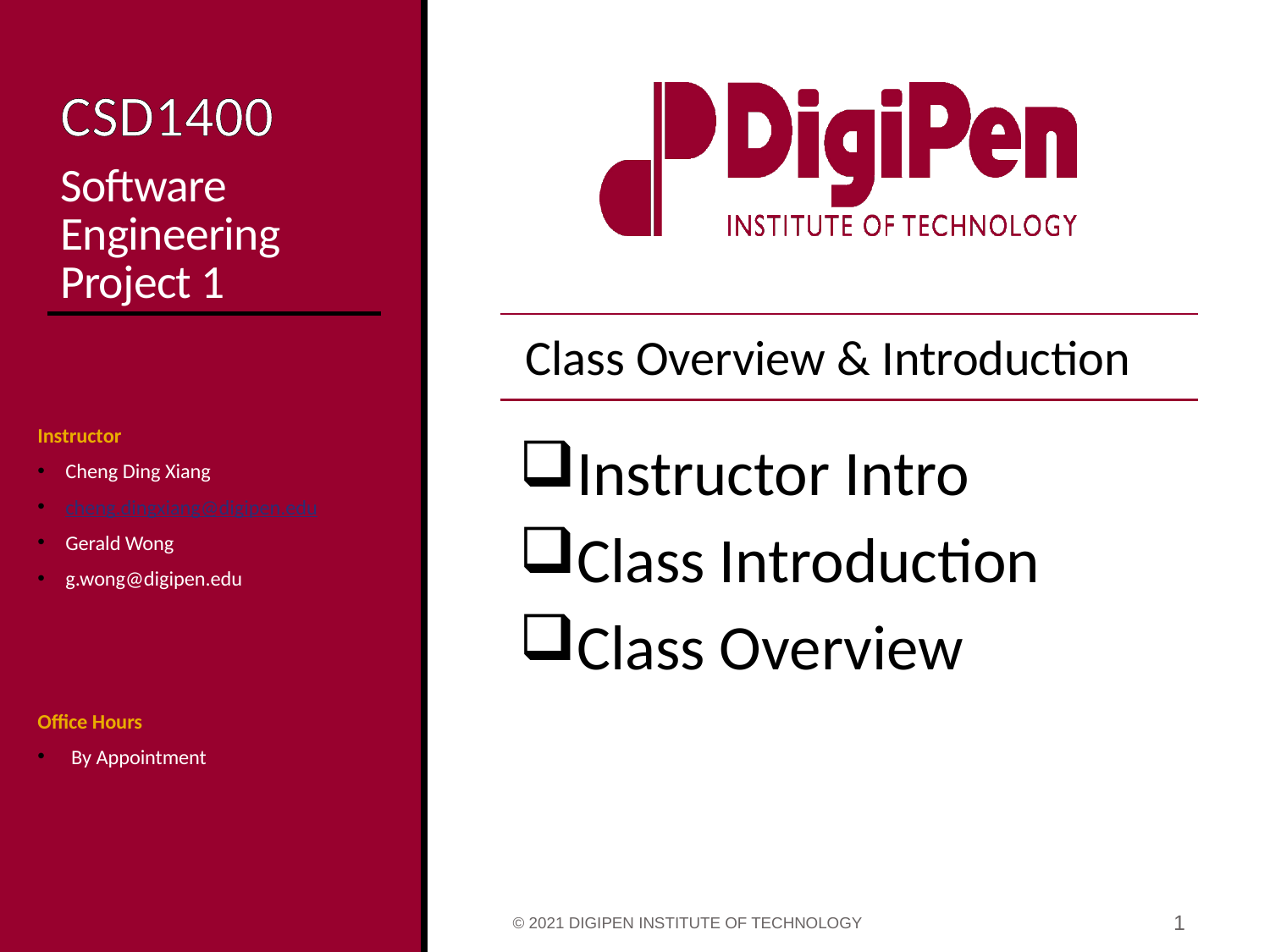

# CSD1400 Software Engineering Project 1
Class Overview & Introduction
Instructor
Cheng Ding Xiang
cheng.dingxiang@digipen.edu
Gerald Wong
g.wong@digipen.edu

Office Hours
By Appointment
Instructor Intro
Class Introduction
Class Overview
© 2021 DigiPen Institute of Technology
1